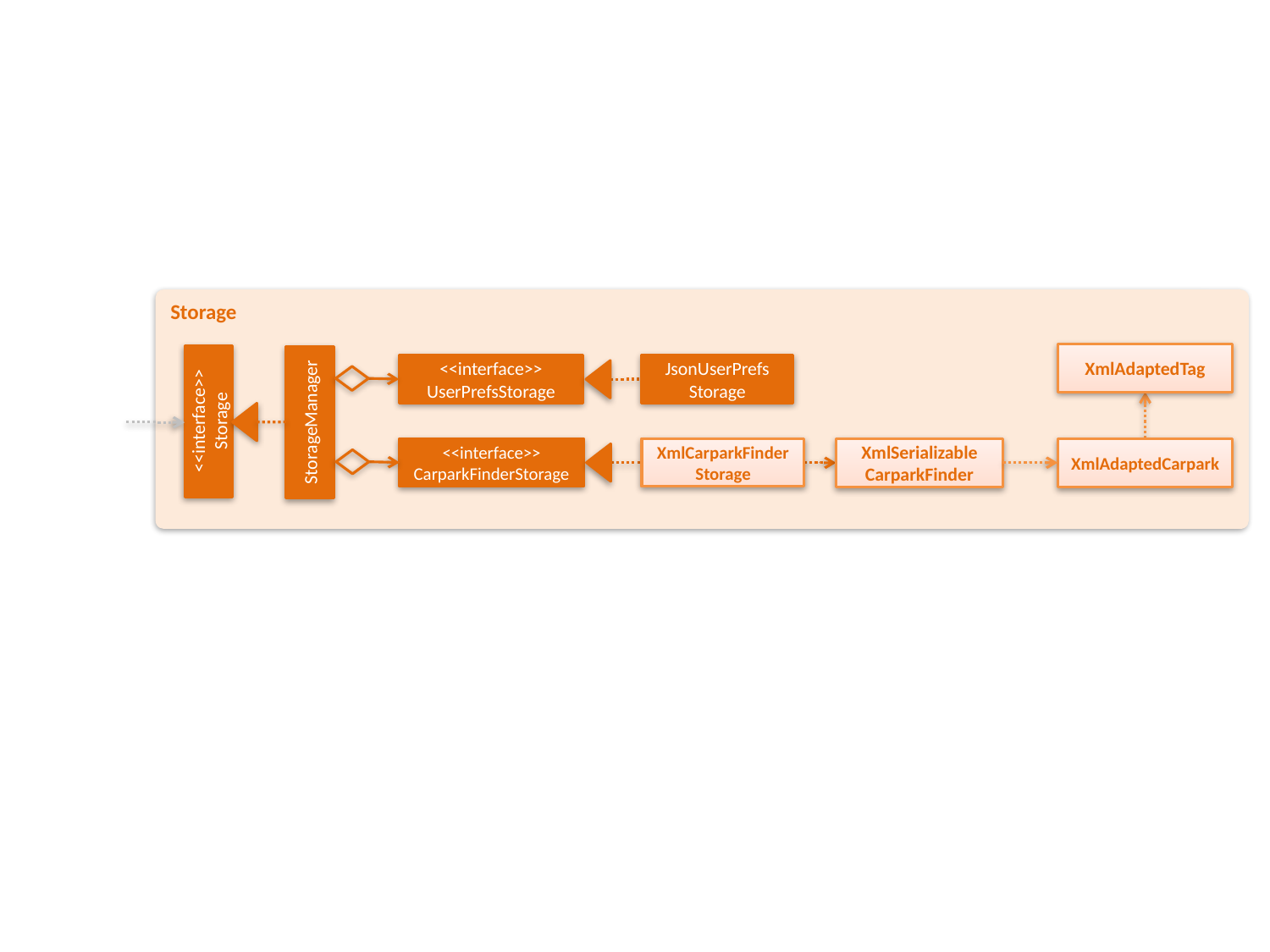

Storage
XmlAdaptedTag
<<interface>>
UserPrefsStorage
JsonUserPrefs
Storage

<<interface>>
Storage
StorageManager

<<interface>>
CarparkFinderStorage
XmlCarparkFinder
Storage
XmlAdaptedCarpark
XmlSerializable
CarparkFinder